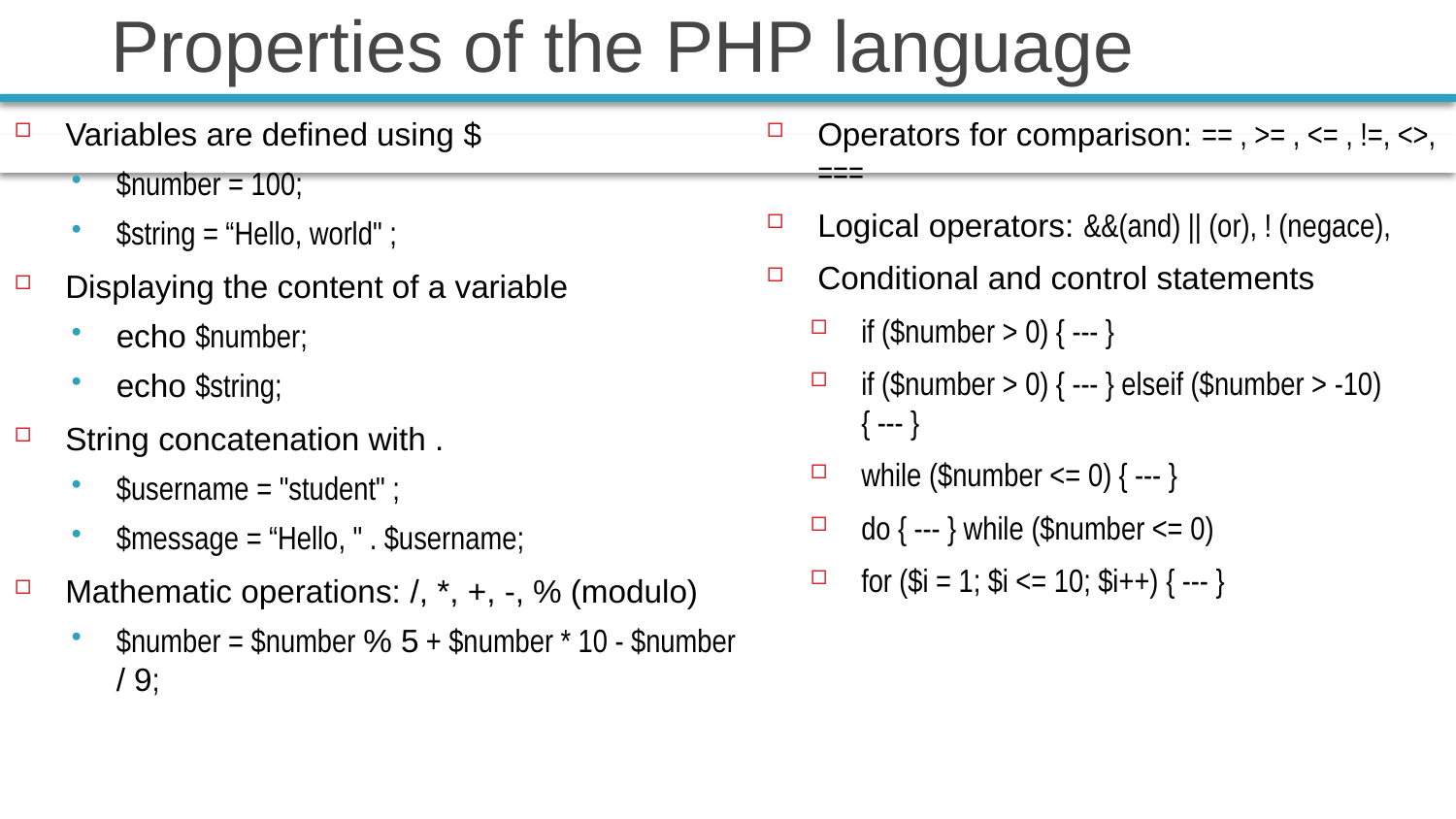

# Properties of the PHP language
Variables are defined using $
$number = 100;
$string = “Hello, world" ;
Displaying the content of a variable
echo $number;
echo $string;
String concatenation with .
$username = "student" ;
$message = “Hello, " . $username;
Mathematic operations: /, *, +, -, % (modulo)
$number = $number % 5 + $number * 10 - $number / 9;

Operators for comparison: == , >= , <= , !=, <>, ===
Logical operators: &&(and) || (or), ! (negace),
Conditional and control statements
if ($number > 0) { --- }
if ($number > 0) { --- } elseif ($number > -10) { --- }
while ($number <= 0) { --- }
do { --- } while ($number <= 0)
for ($i = 1; $i <= 10; $i++) { --- }